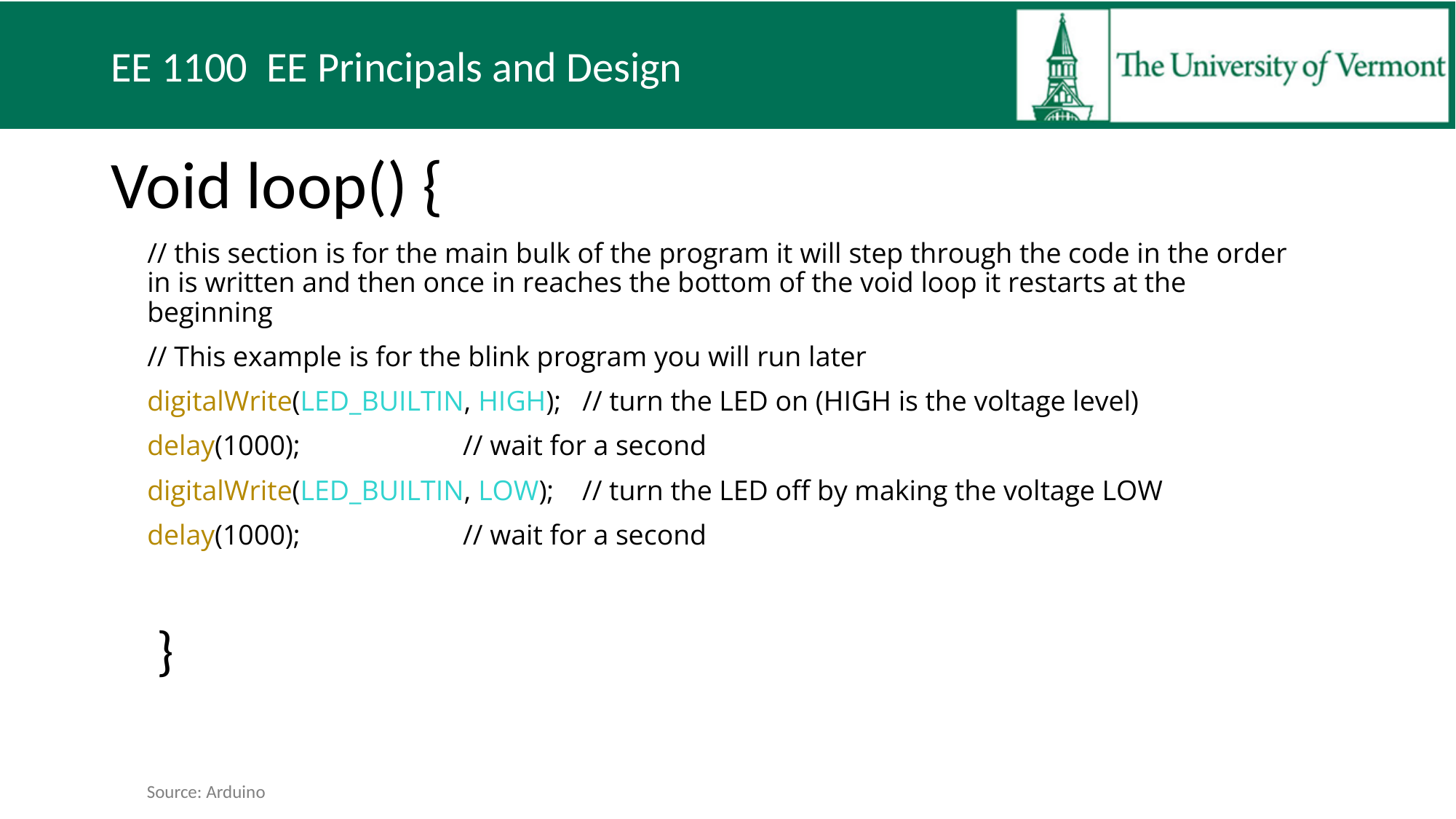

# Void loop() {
// this section is for the main bulk of the program it will step through the code in the order in is written and then once in reaches the bottom of the void loop it restarts at the beginning
// This example is for the blink program you will run later
digitalWrite(LED_BUILTIN, HIGH);   // turn the LED on (HIGH is the voltage level)
delay(1000);                       // wait for a second
digitalWrite(LED_BUILTIN, LOW);    // turn the LED off by making the voltage LOW
delay(1000);                       // wait for a second
}
Source: Arduino